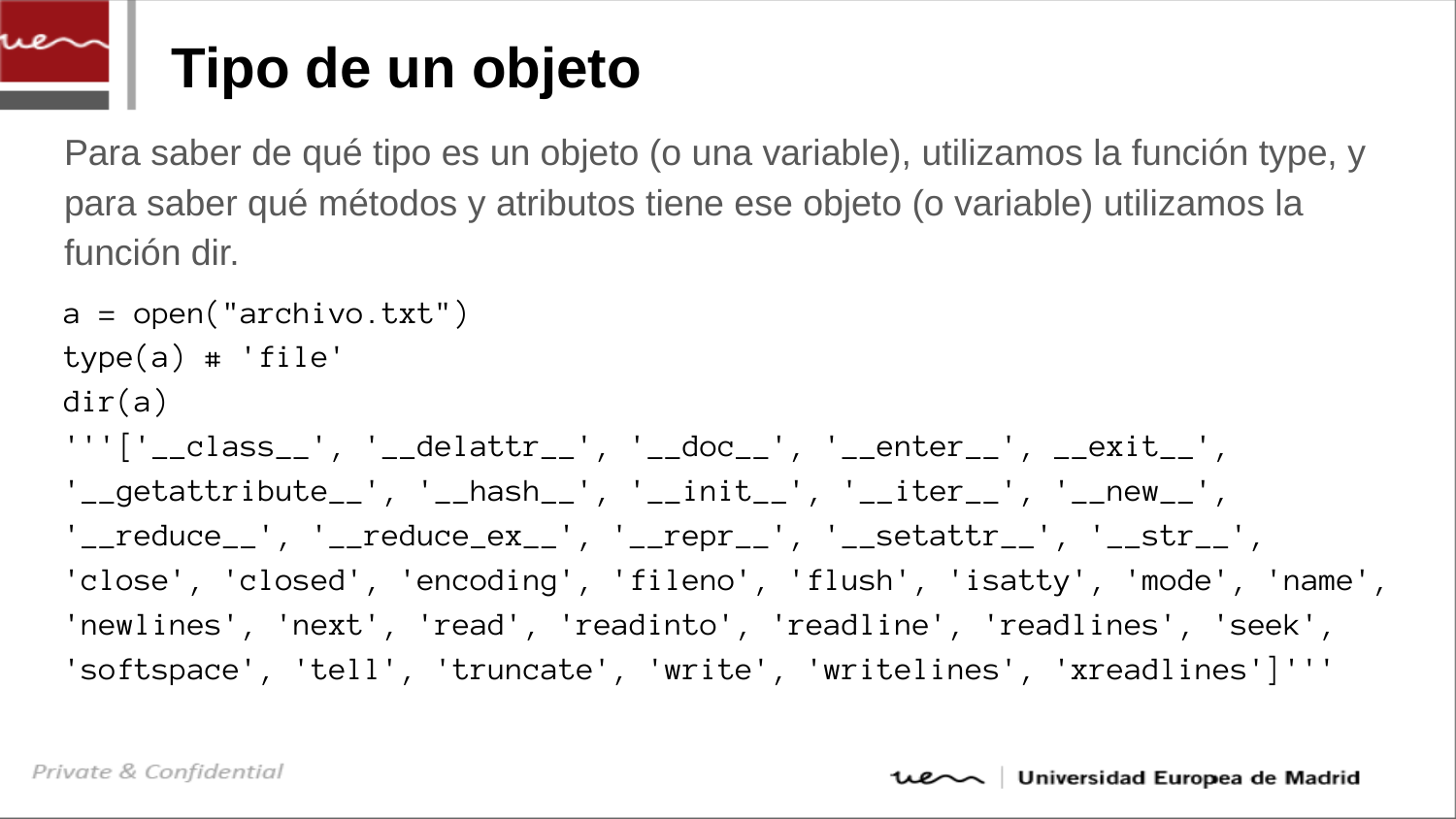

# Tipo de un objeto
Para saber de qué tipo es un objeto (o una variable), utilizamos la función type, y para saber qué métodos y atributos tiene ese objeto (o variable) utilizamos la función dir.
a = open("archivo.txt")
type(a) # 'file'
dir(a)
'''['__class__', '__delattr__', '__doc__', '__enter__', __exit__',
'__getattribute__', '__hash__', '__init__', '__iter__', '__new__',
'__reduce__', '__reduce_ex__', '__repr__', '__setattr__', '__str__',
'close', 'closed', 'encoding', 'fileno', 'flush', 'isatty', 'mode', 'name', 'newlines', 'next', 'read', 'readinto', 'readline', 'readlines', 'seek', 'softspace', 'tell', 'truncate', 'write', 'writelines', 'xreadlines']'''